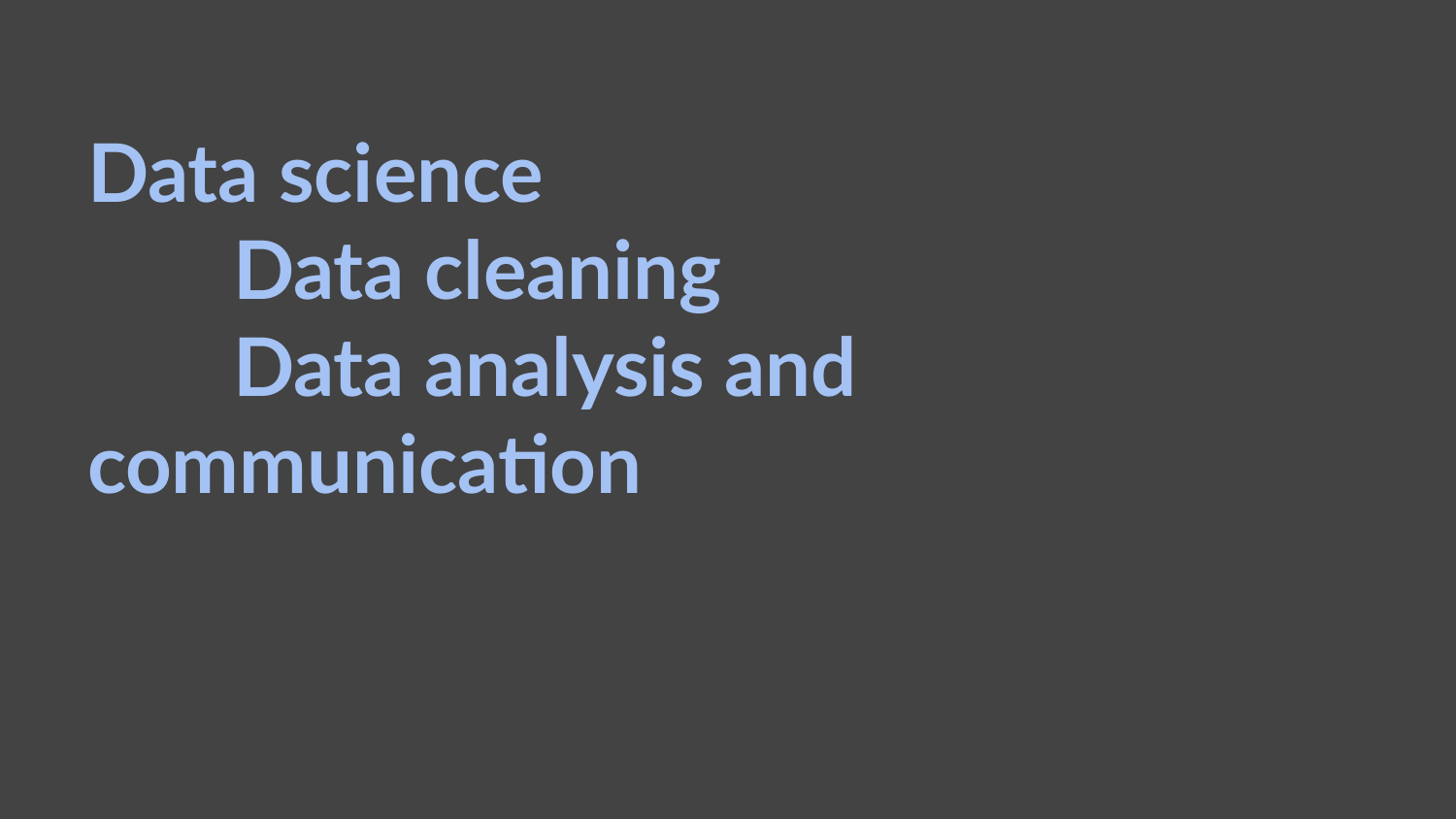

# Data science
	Data cleaning
	Data analysis and communication